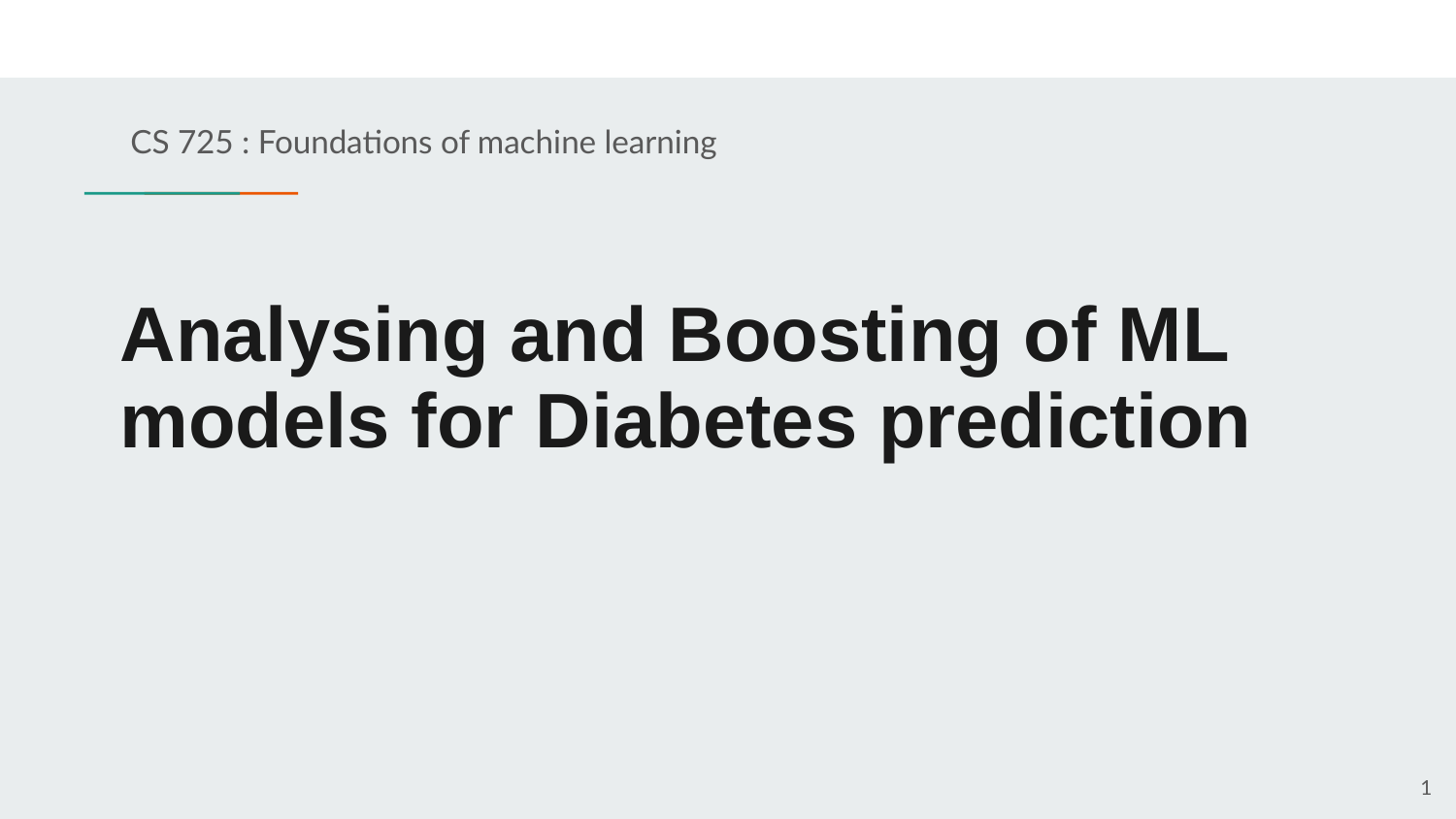

CS 725 : Foundations of machine learning
# Analysing and Boosting of ML models for Diabetes prediction
1